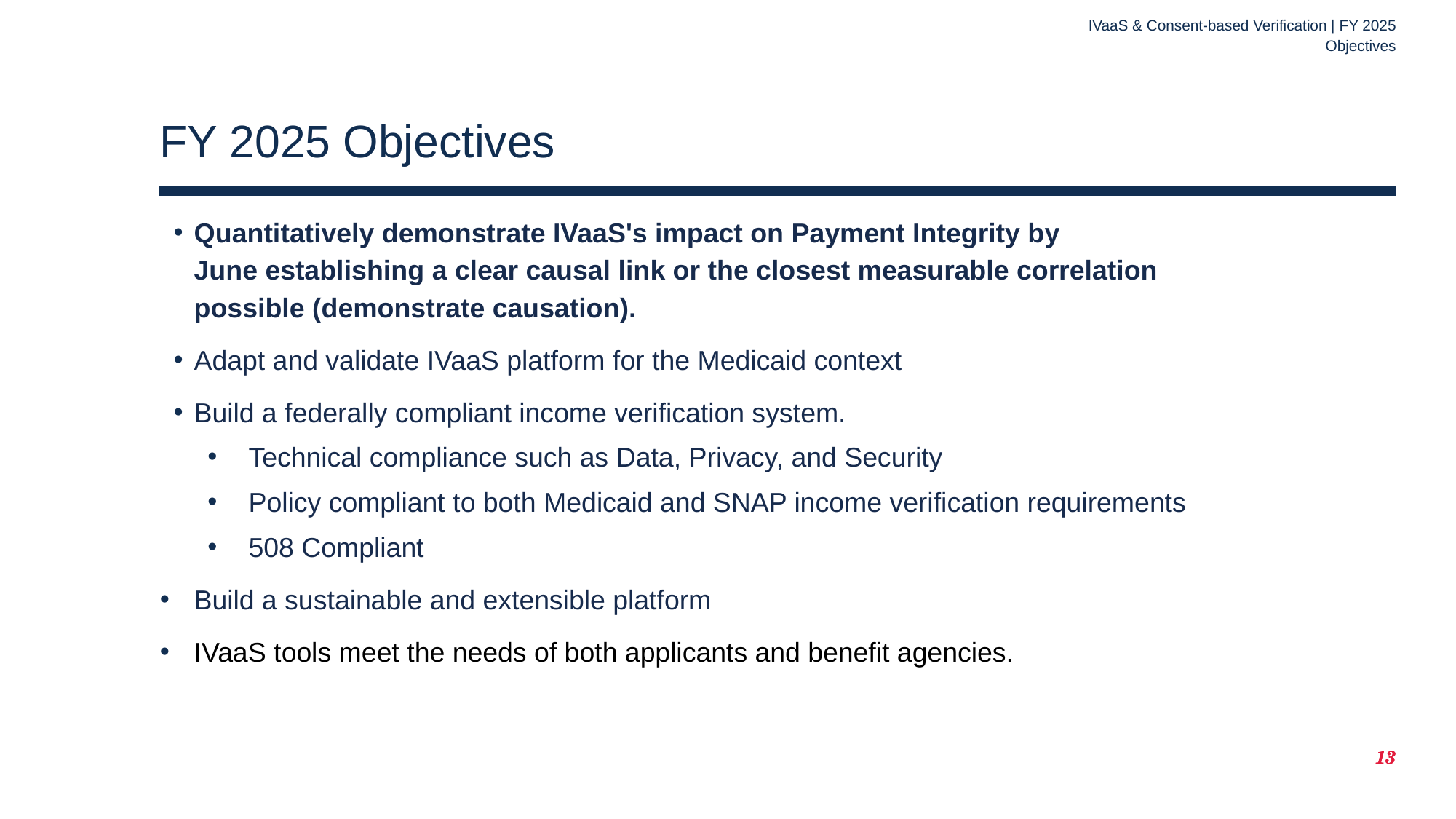

IVaaS & Consent-based Verification | FY 2025 Objectives
FY 2025 Objectives
Quantitatively demonstrate IVaaS's impact on Payment Integrity by June establishing a clear causal link or the closest measurable correlation possible (demonstrate causation).
Adapt and validate IVaaS platform for the Medicaid context
Build a federally compliant income verification system.
Technical compliance such as Data, Privacy, and Security
Policy compliant to both Medicaid and SNAP income verification requirements
508 Compliant
Build a sustainable and extensible platform
IVaaS tools meet the needs of both applicants and benefit agencies.

13
13